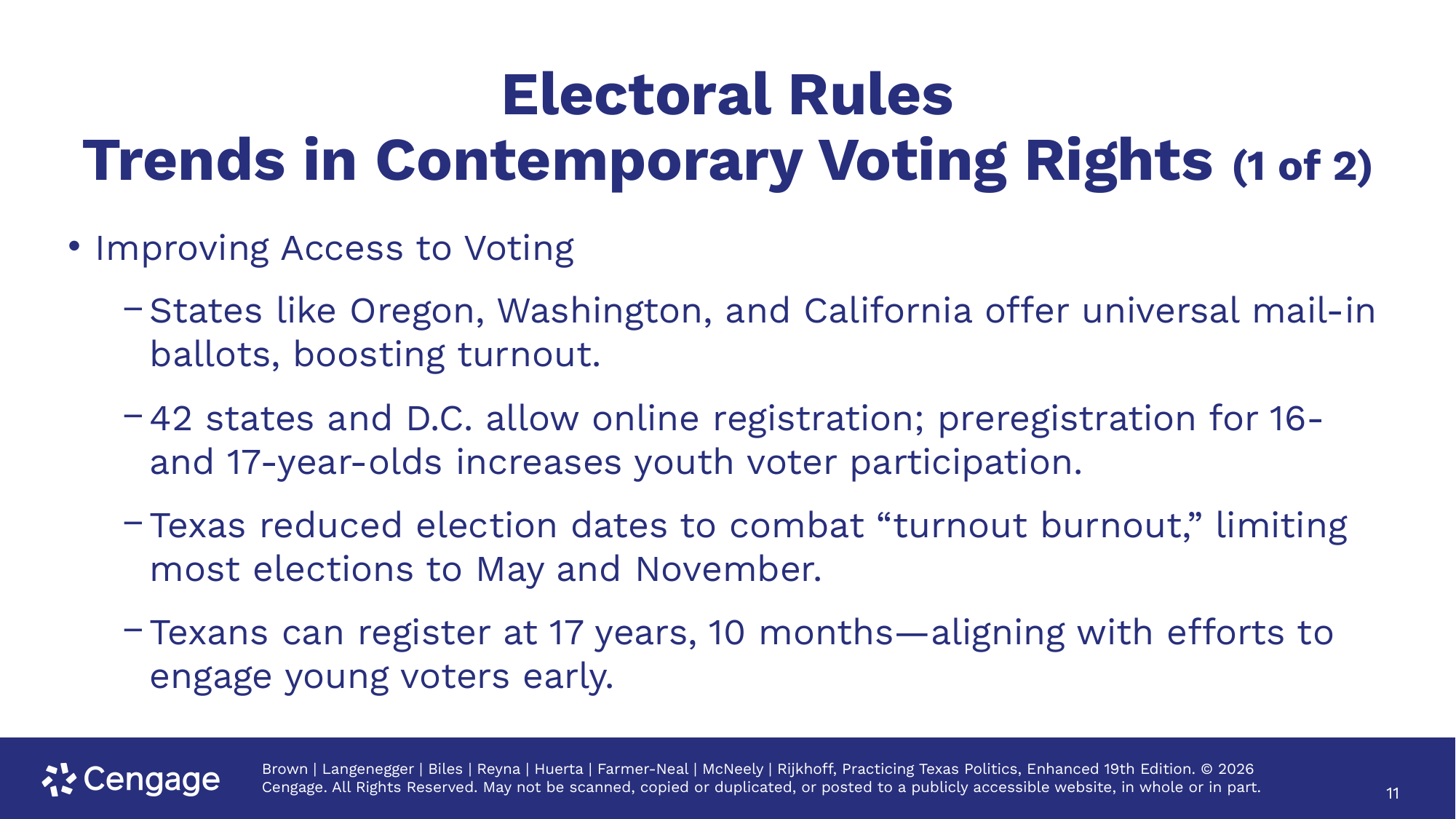

# Electoral Rules Trends in Contemporary Voting Rights (1 of 2)
Improving Access to Voting
States like Oregon, Washington, and California offer universal mail-in ballots, boosting turnout.
42 states and D.C. allow online registration; preregistration for 16- and 17-year-olds increases youth voter participation.
Texas reduced election dates to combat “turnout burnout,” limiting most elections to May and November.
Texans can register at 17 years, 10 months—aligning with efforts to engage young voters early.